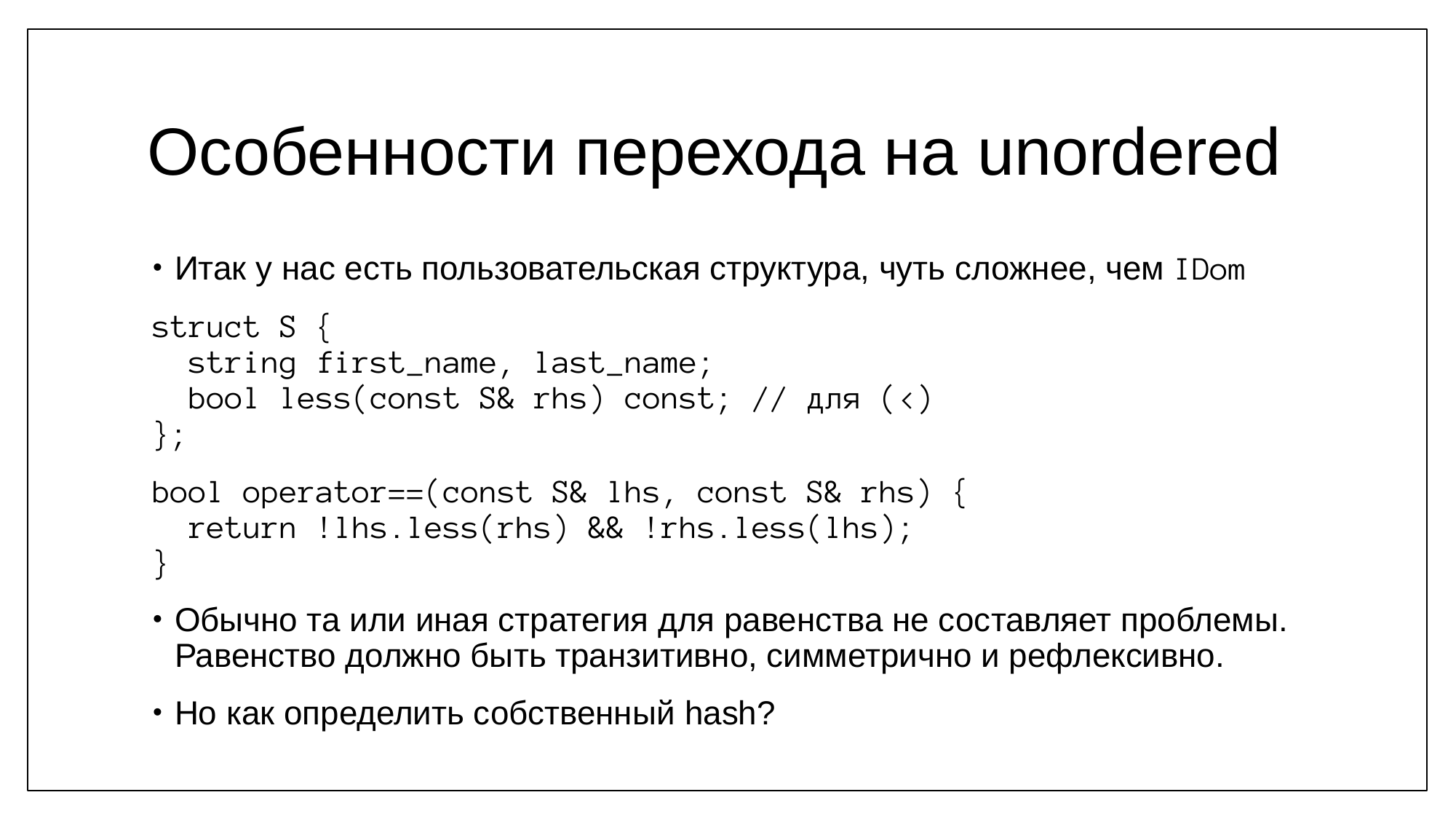

# Особенности перехода на unordered
Итак у нас есть пользовательская структура, чуть сложнее, чем IDom
struct S {
  string first_name, last_name;
  bool less(const S& rhs) const; // для (<)
};
bool operator==(const S& lhs, const S& rhs) {
  return !lhs.less(rhs) && !rhs.less(lhs);
}
Обычно та или иная стратегия для равенства не составляет проблемы. Равенство должно быть транзитивно, симметрично и рефлексивно.
Но как определить собственный hash?